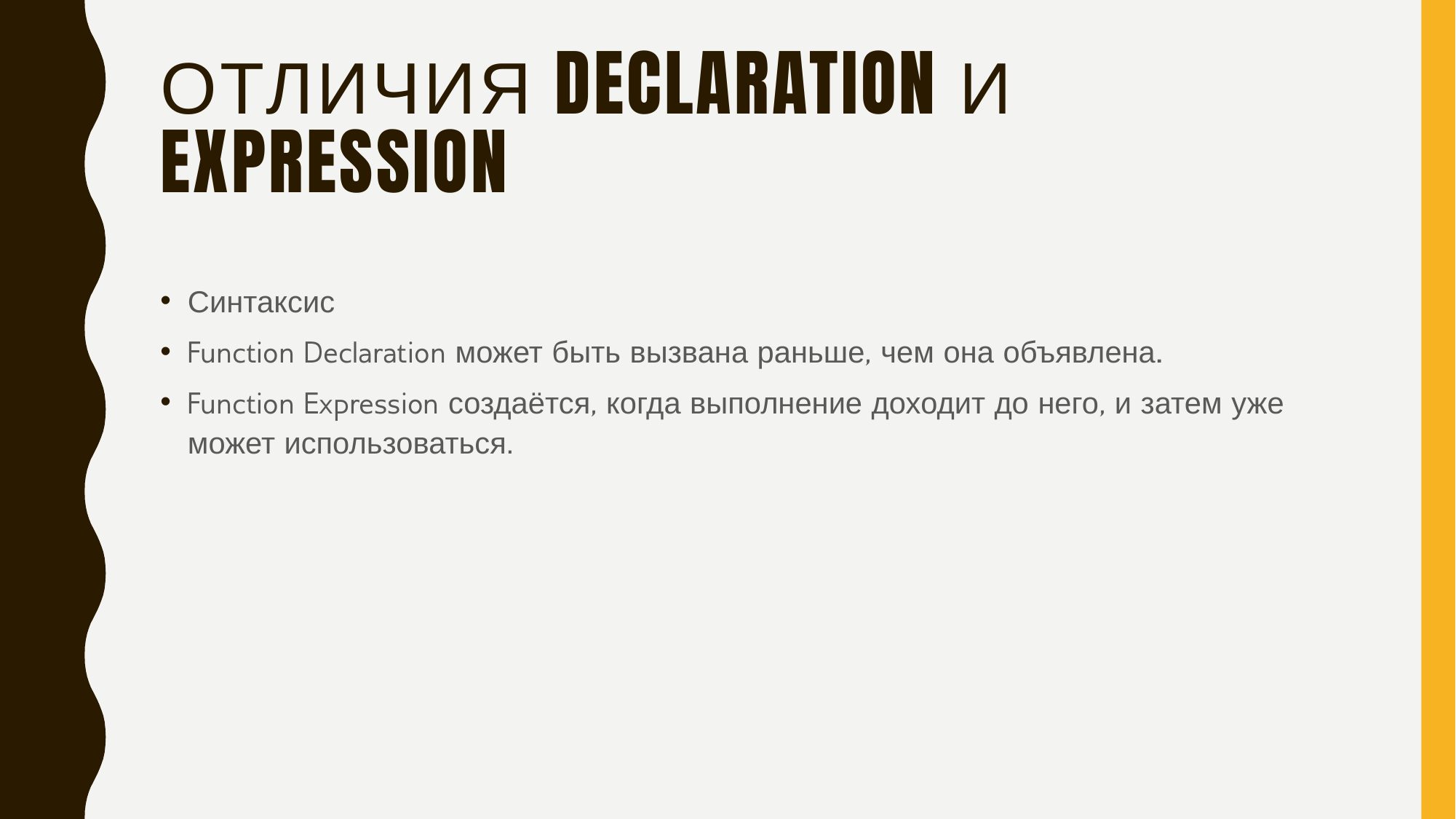

# Отличия declaration и expression
Синтаксис
Function Declaration может быть вызвана раньше, чем она объявлена.
Function Expression создаётся, когда выполнение доходит до него, и затем уже может использоваться.